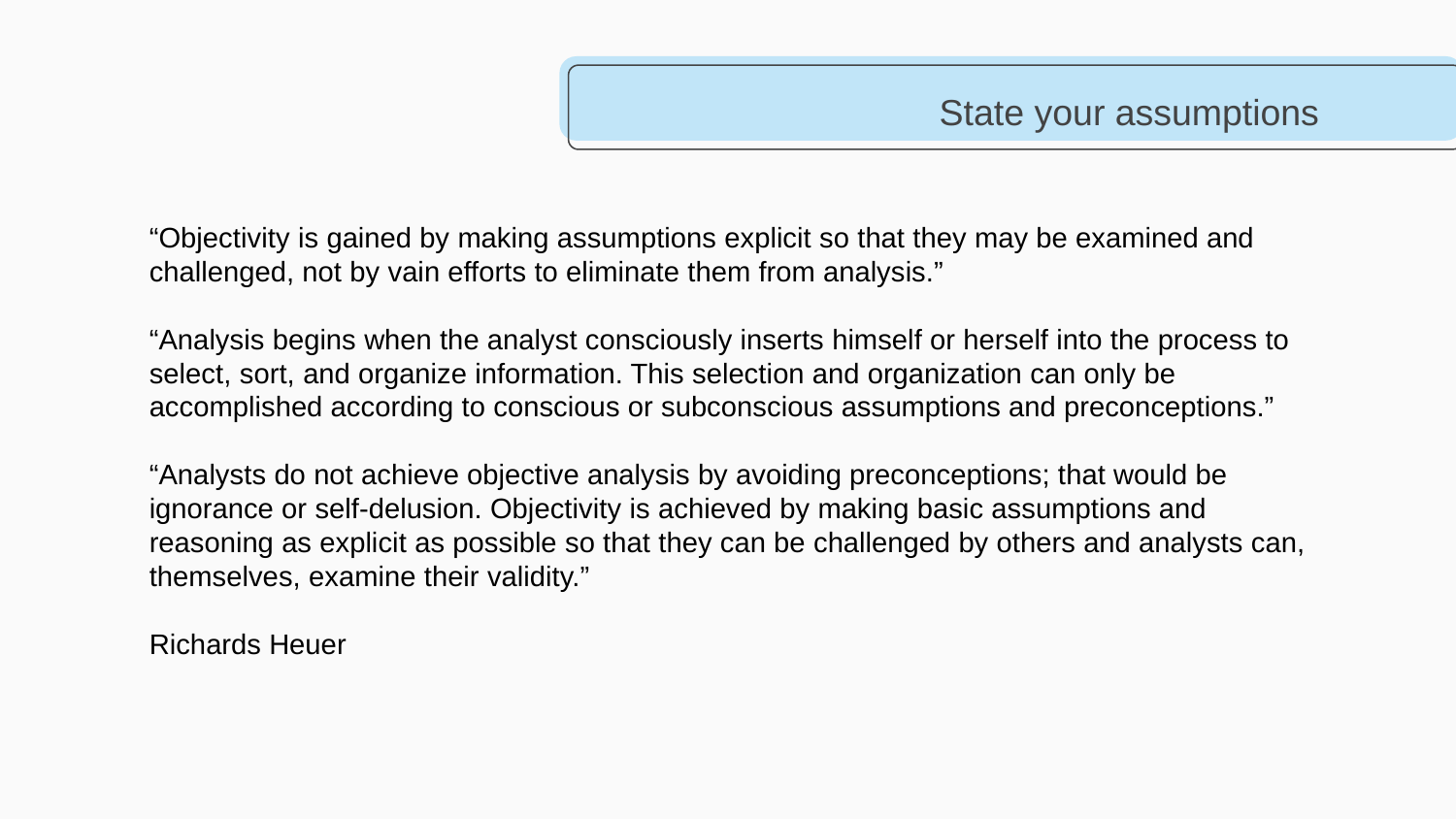

# State your assumptions
“Objectivity is gained by making assumptions explicit so that they may be examined and challenged, not by vain efforts to eliminate them from analysis.”

“Analysis begins when the analyst consciously inserts himself or herself into the process to select, sort, and organize information. This selection and organization can only be accomplished according to conscious or subconscious assumptions and preconceptions.”

“Analysts do not achieve objective analysis by avoiding preconceptions; that would be ignorance or self-delusion. Objectivity is achieved by making basic assumptions and reasoning as explicit as possible so that they can be challenged by others and analysts can, themselves, examine their validity.”

Richards Heuer